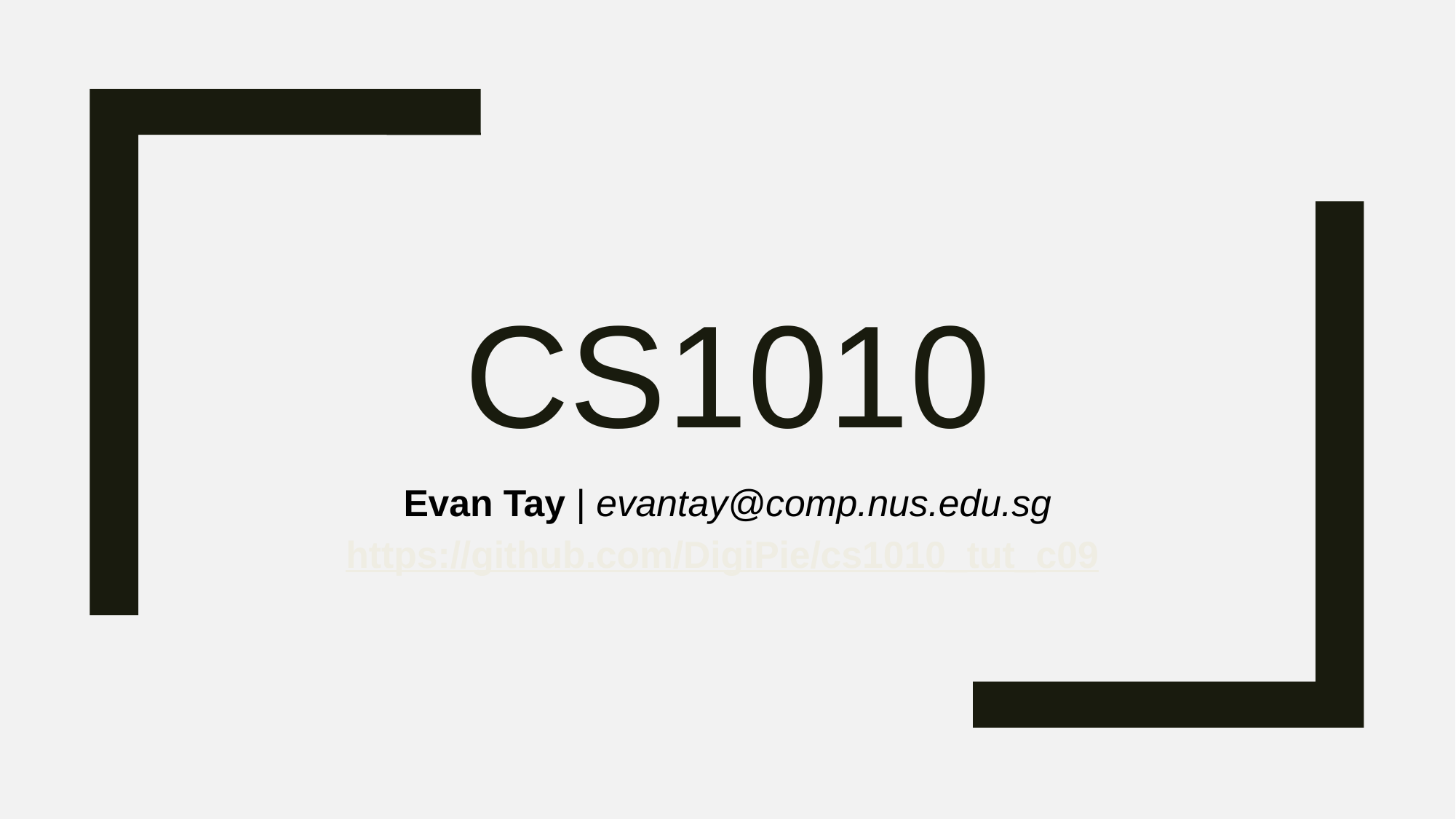

# cs1010

Evan Tay | evantay@comp.nus.edu.sg
https://github.com/DigiPie/cs1010_tut_c09